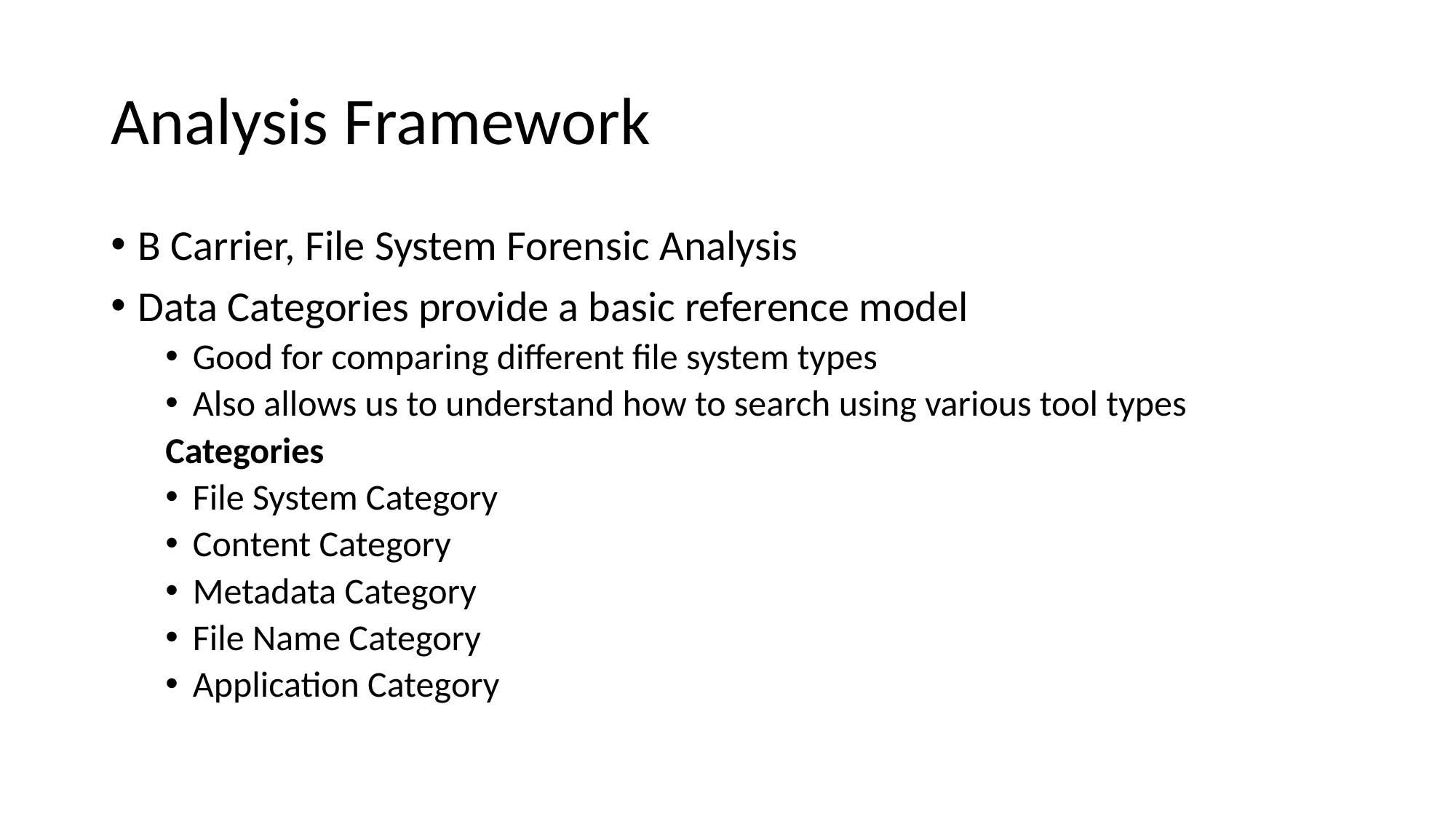

# Analysis Framework
B Carrier, File System Forensic Analysis
Data Categories provide a basic reference model
Good for comparing different file system types
Also allows us to understand how to search using various tool types
Categories
File System Category
Content Category
Metadata Category
File Name Category
Application Category